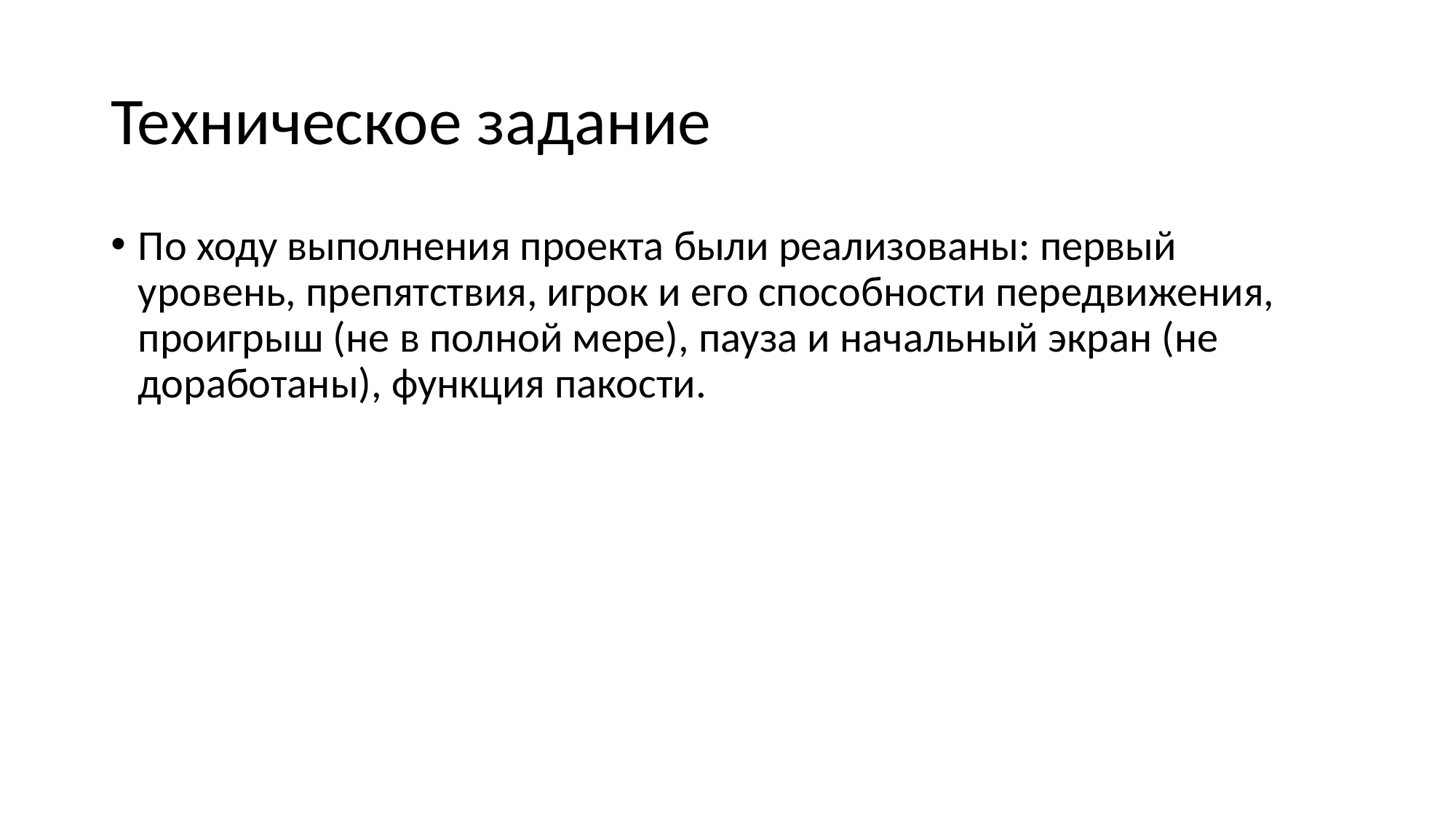

# Техническое задание
По ходу выполнения проекта были реализованы: первый уровень, препятствия, игрок и его способности передвижения, проигрыш (не в полной мере), пауза и начальный экран (не доработаны), функция пакости.